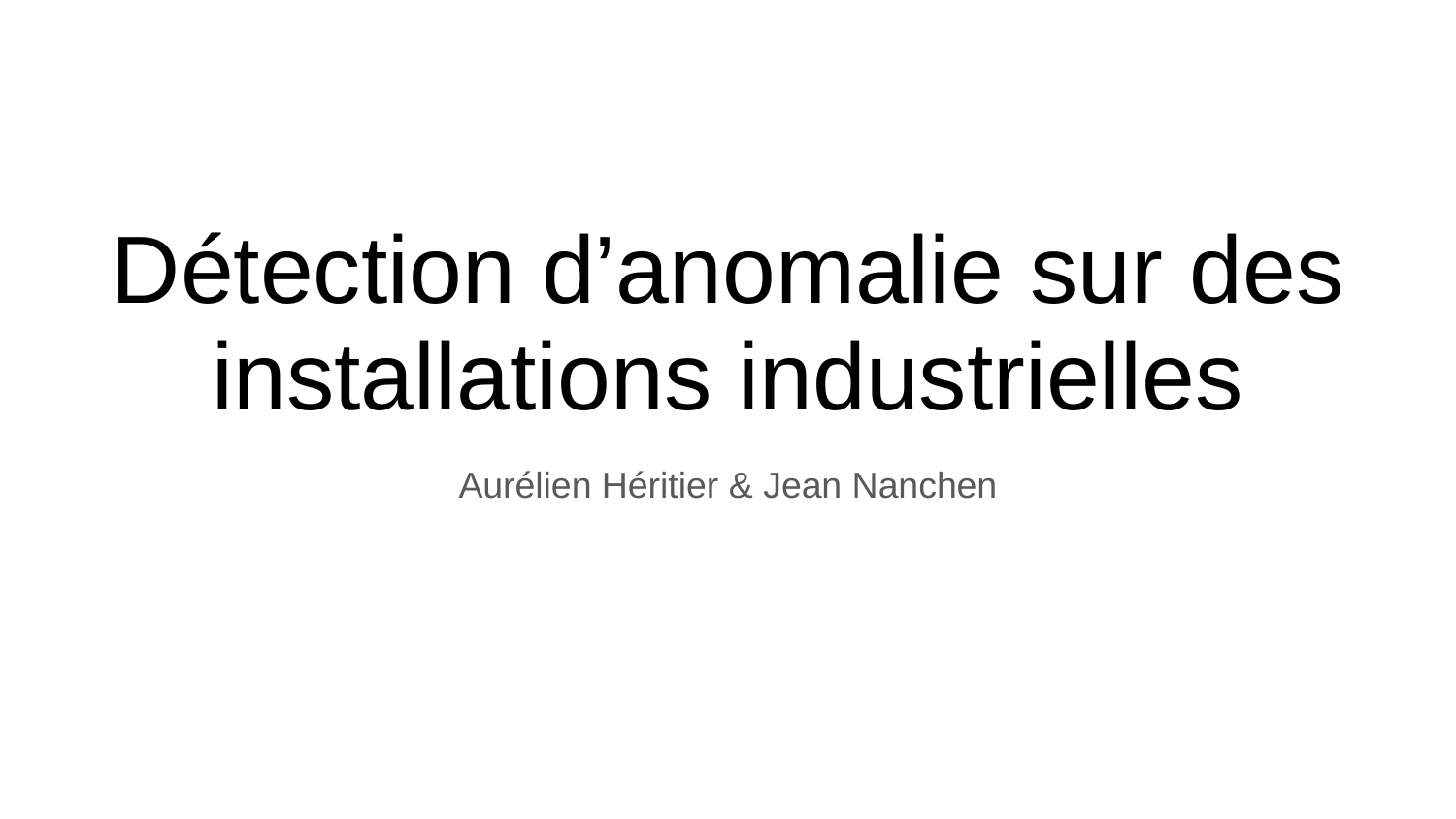

# Détection d’anomalie sur des installations industrielles
Aurélien Héritier & Jean Nanchen